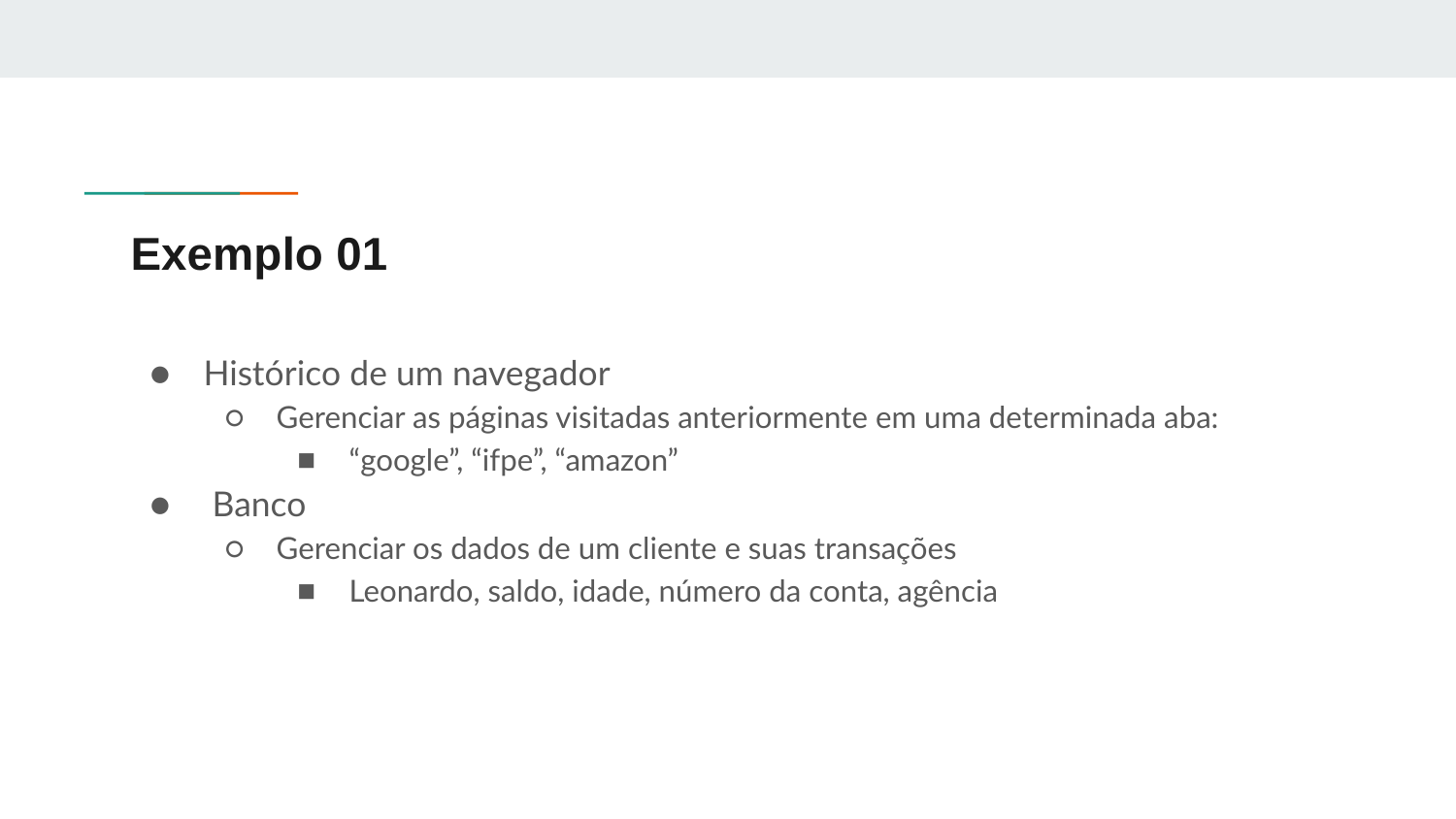

# Exemplo 01
Histórico de um navegador
Gerenciar as páginas visitadas anteriormente em uma determinada aba:
“google”, “ifpe”, “amazon”
 Banco
Gerenciar os dados de um cliente e suas transações
Leonardo, saldo, idade, número da conta, agência